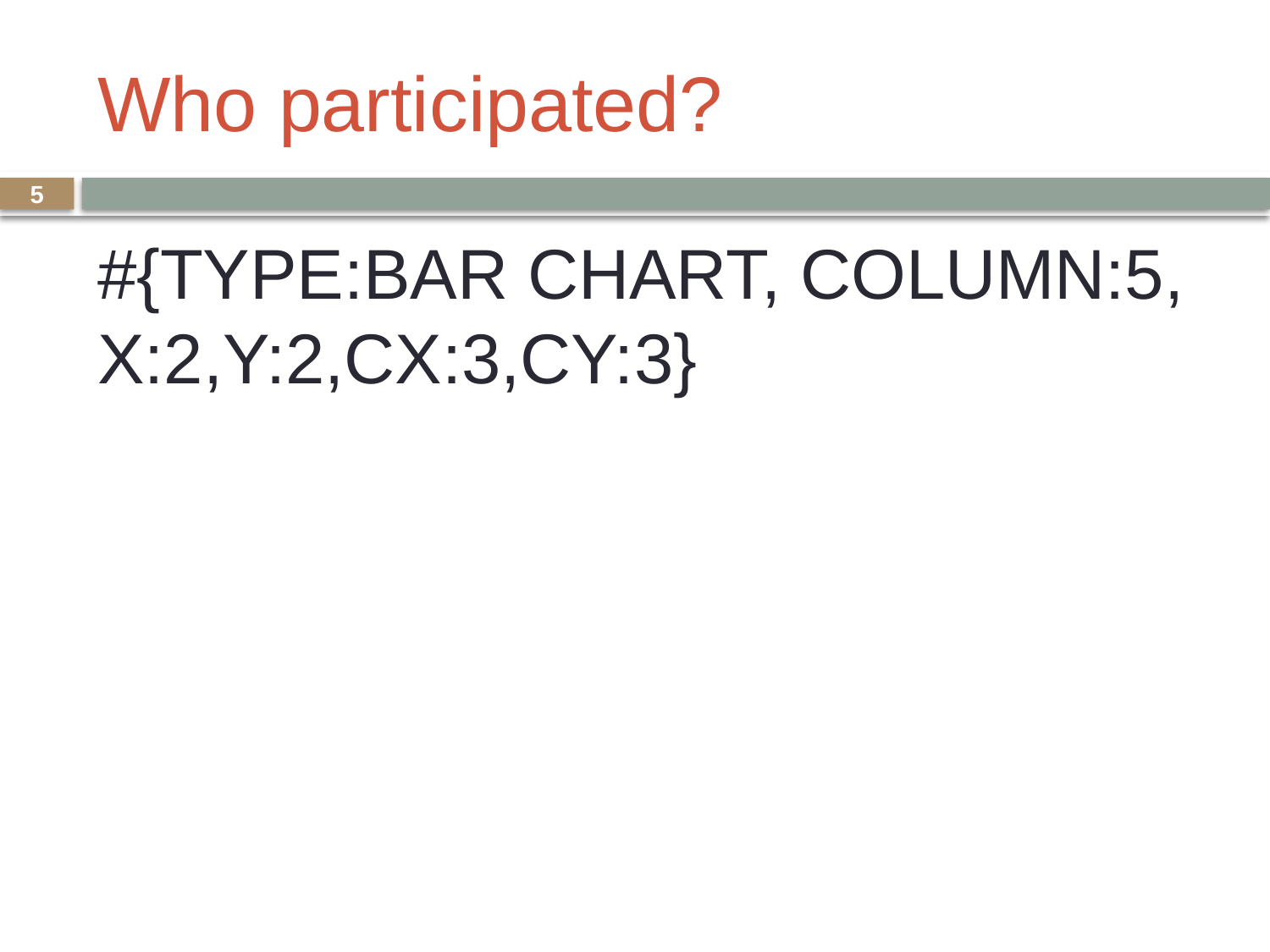

# Who participated?
5
#{TYPE:BAR CHART, COLUMN:5, X:2,Y:2,CX:3,CY:3}